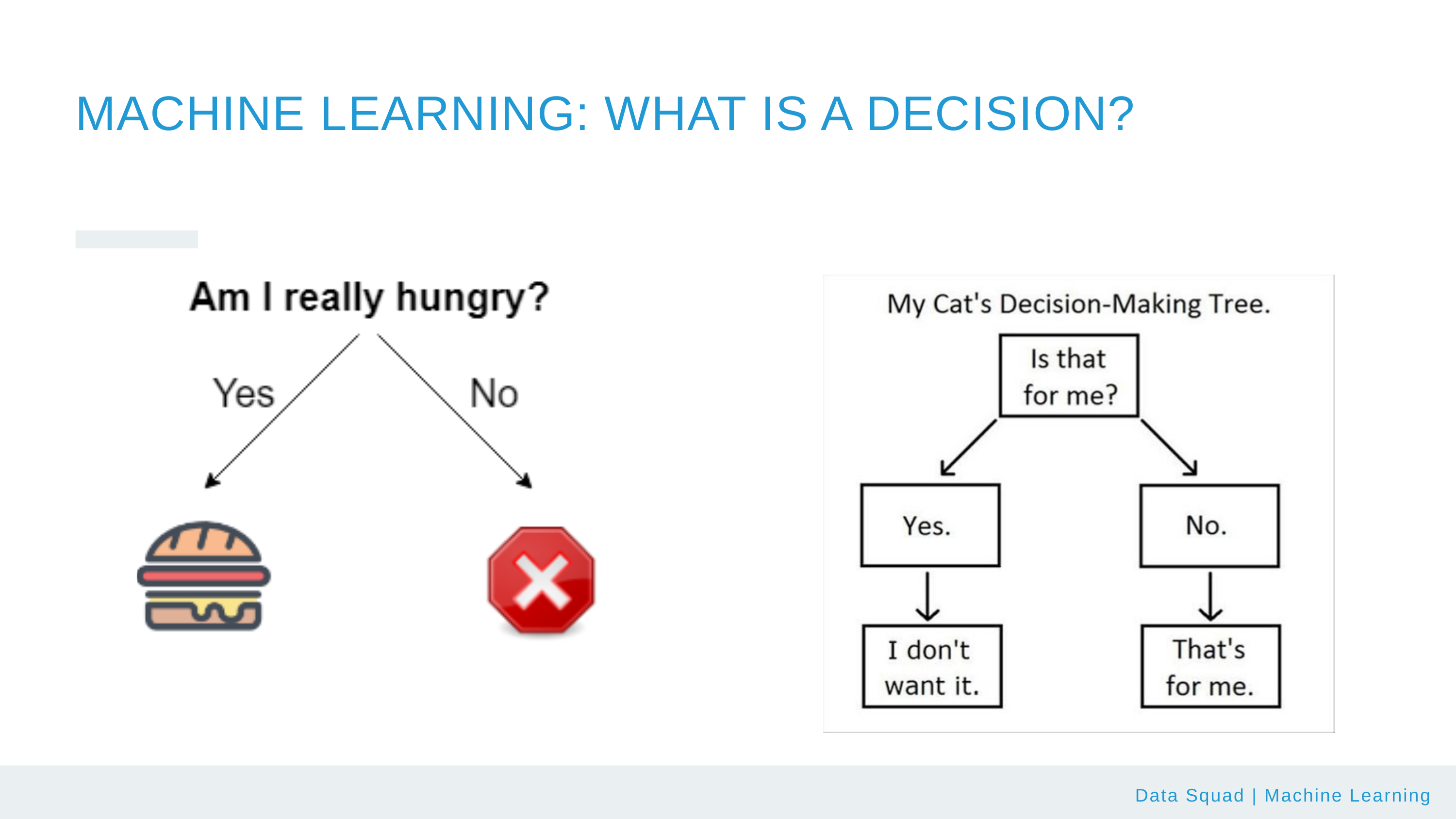

MACHINE LEARNING: WHAT IS A DECISION?

Data Squad | Machine Learning